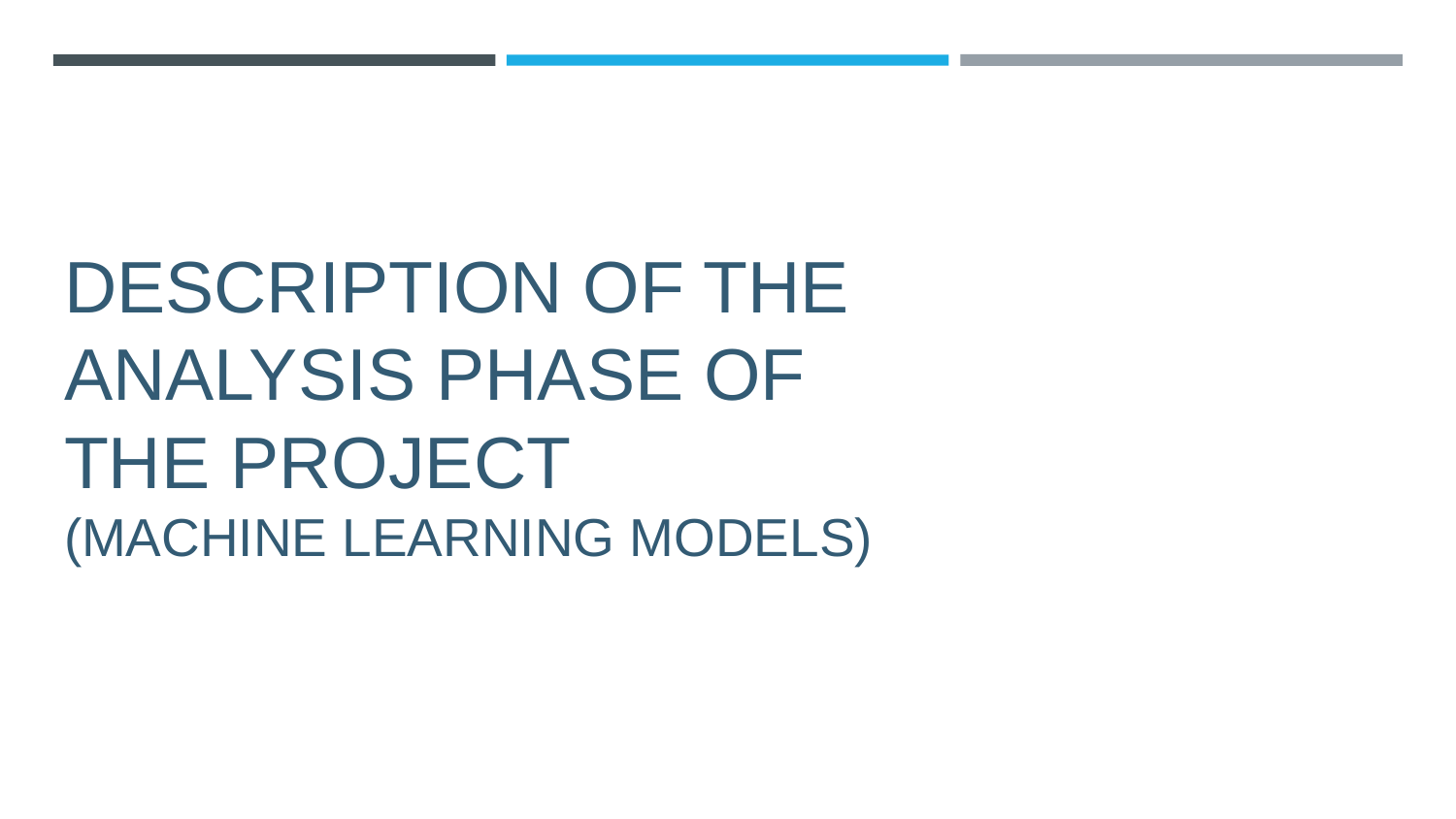

# DESCRIPTION OF THE ANALYSIS PHASE OF THE PROJECT (MACHINE LEARNING MODELS)